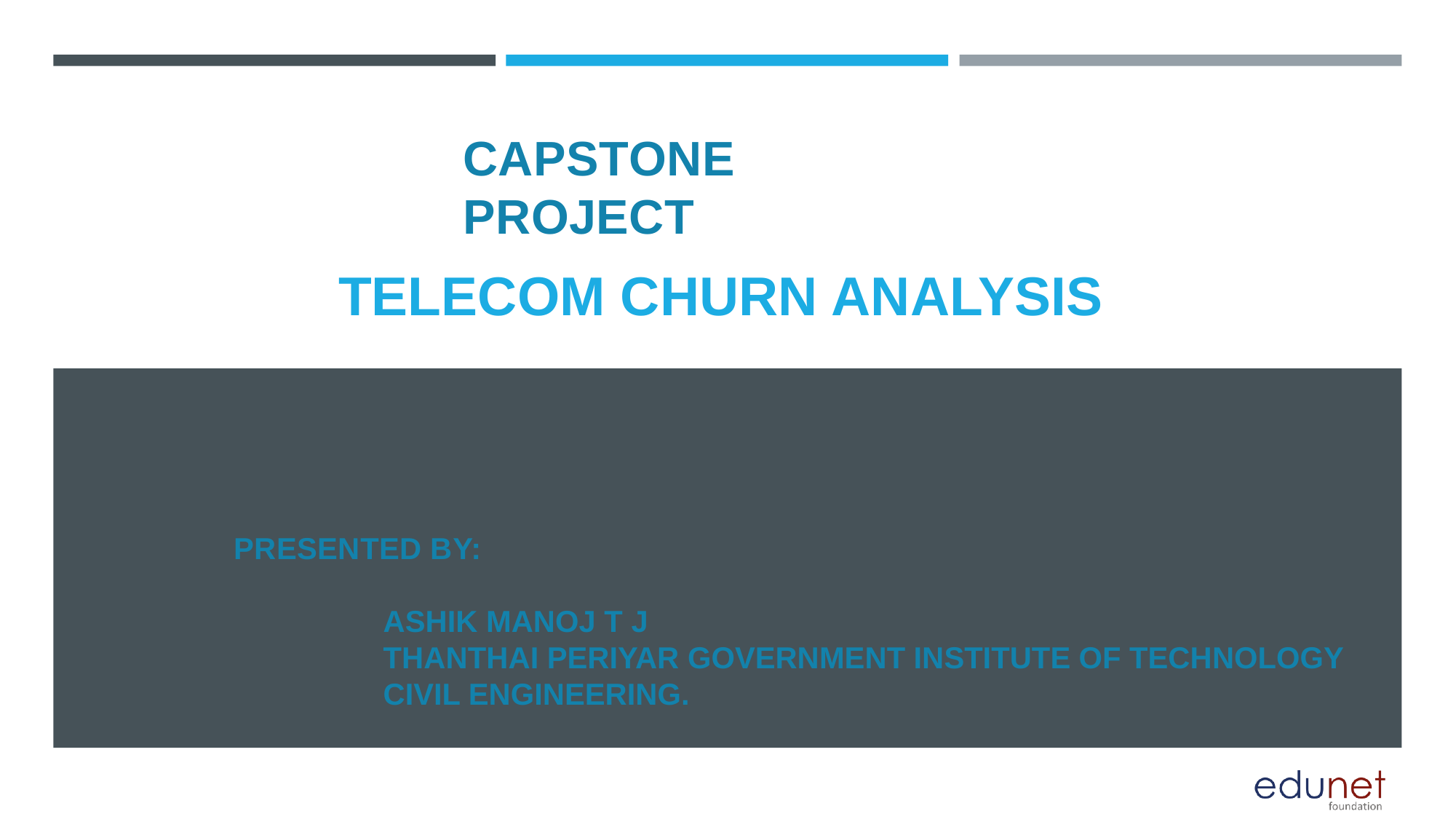

# CAPSTONE PROJECT
TELECOM CHURN ANALYSIS

                     PRESENTED BY:

ASHIK MANOJ T J
THANTHAI PERIYAR GOVERNMENT INSTITUTE OF TECHNOLOGY
CIVIL ENGINEERING.